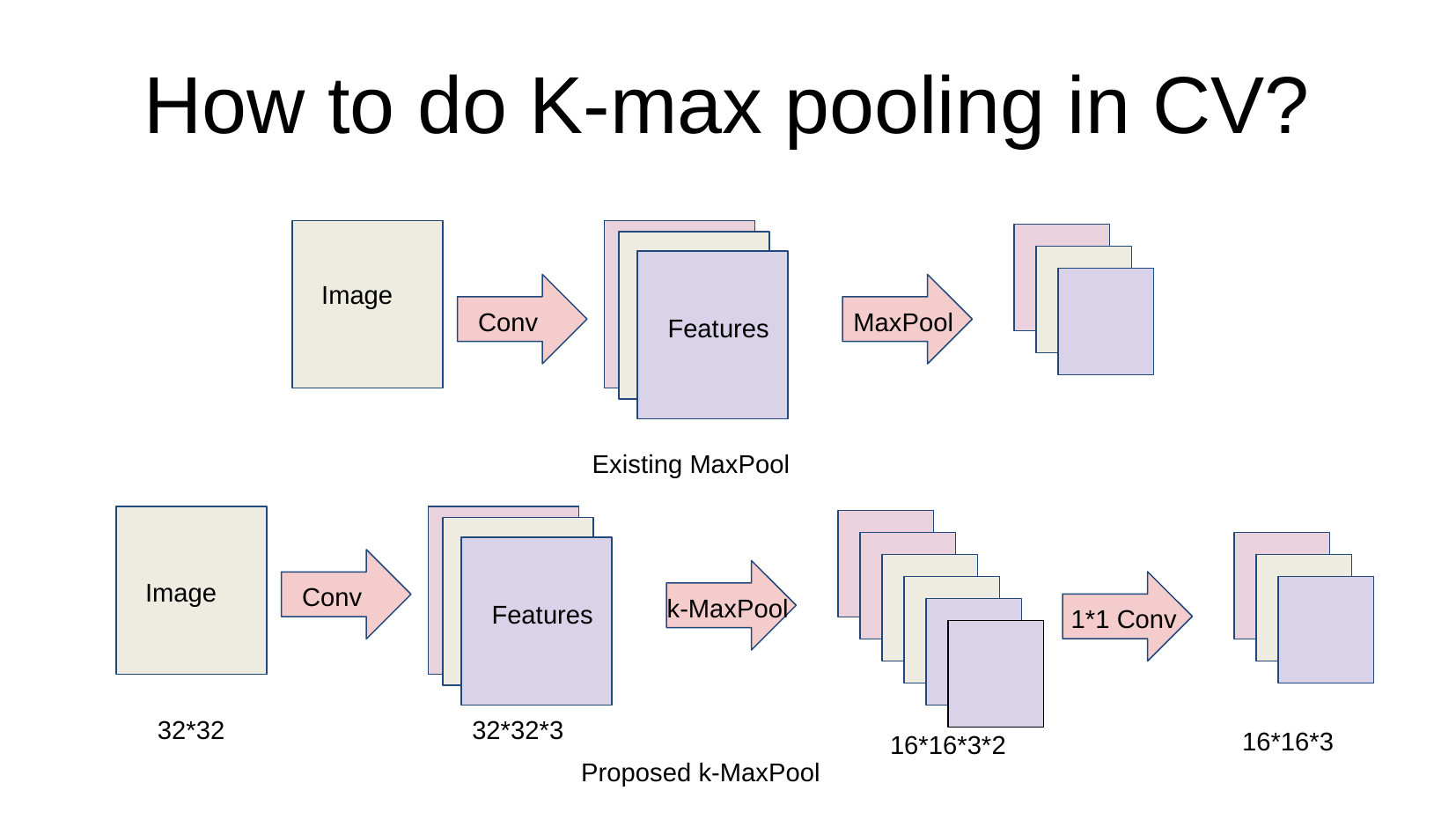

How to do K-max pooling in CV?

Image

Conv
MaxPool
Features
Existing MaxPool

Image
Conv

k-MaxPool
Features
1*1 Conv

32*32
32*32*3
16*16*3
16*16*3*2
Proposed k-MaxPool